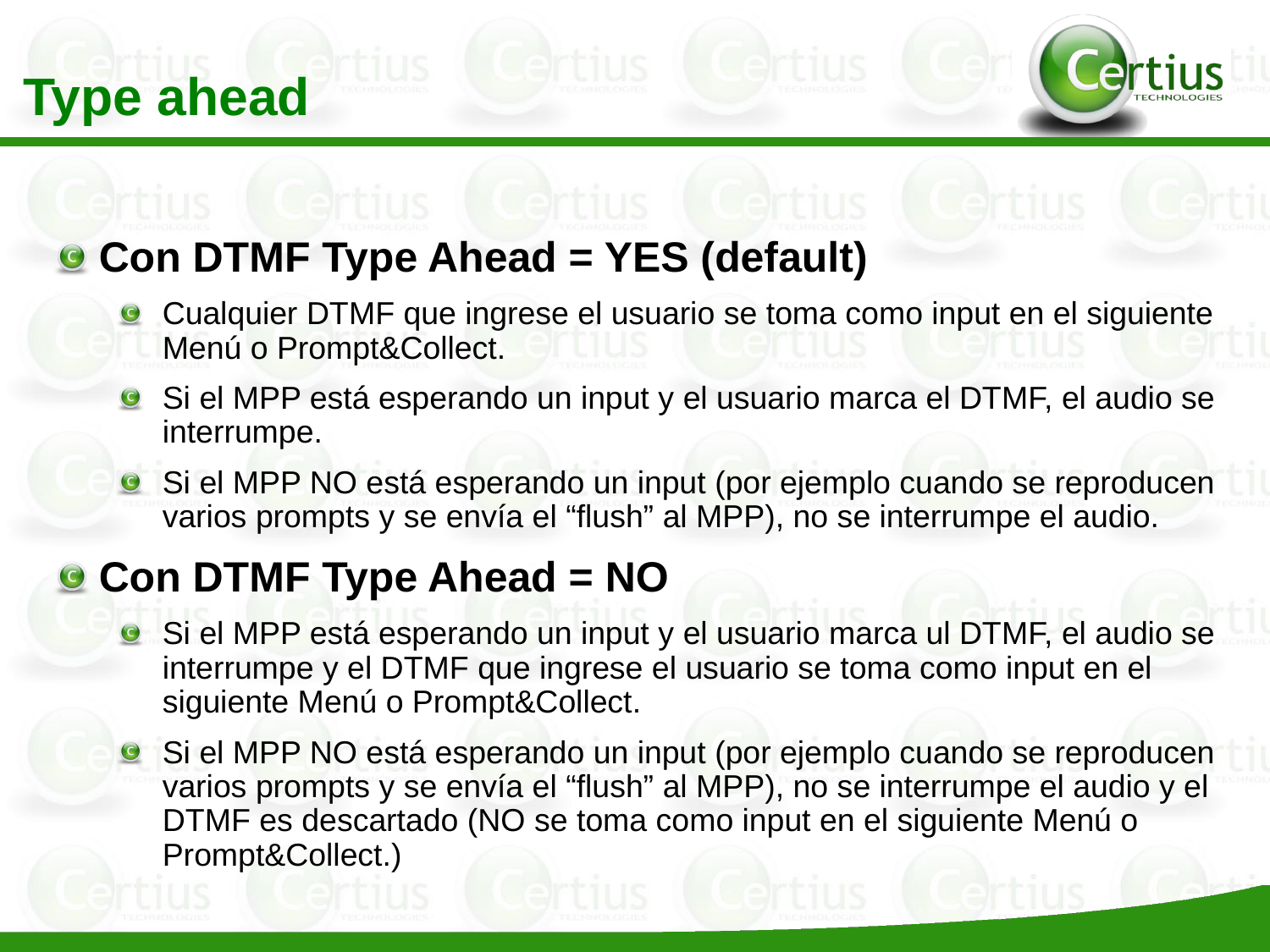

Type ahead
Con DTMF Type Ahead = YES (default)
Cualquier DTMF que ingrese el usuario se toma como input en el siguiente Menú o Prompt&Collect.
Si el MPP está esperando un input y el usuario marca el DTMF, el audio se interrumpe.
Si el MPP NO está esperando un input (por ejemplo cuando se reproducen varios prompts y se envía el “flush” al MPP), no se interrumpe el audio.
Con DTMF Type Ahead = NO
Si el MPP está esperando un input y el usuario marca ul DTMF, el audio se interrumpe y el DTMF que ingrese el usuario se toma como input en el siguiente Menú o Prompt&Collect.
Si el MPP NO está esperando un input (por ejemplo cuando se reproducen varios prompts y se envía el “flush” al MPP), no se interrumpe el audio y el DTMF es descartado (NO se toma como input en el siguiente Menú o Prompt&Collect.)